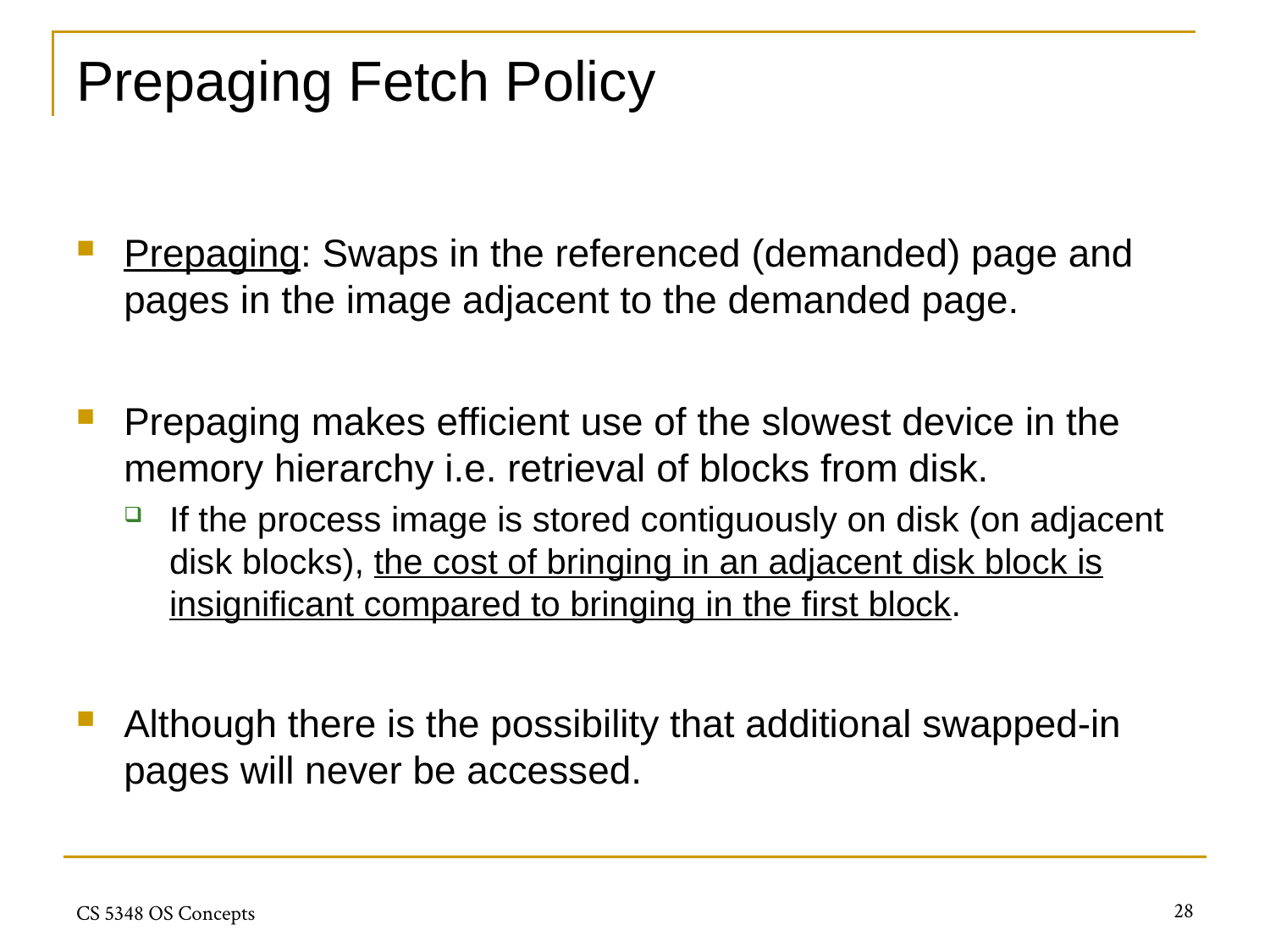

# Prepaging Fetch Policy
Prepaging: Swaps in the referenced (demanded) page and pages in the image adjacent to the demanded page.

Prepaging makes efficient use of the slowest device in the memory hierarchy i.e. retrieval of blocks from disk.
If the process image is stored contiguously on disk (on adjacent disk blocks), the cost of bringing in an adjacent disk block is insignificant compared to bringing in the first block.

Although there is the possibility that additional swapped-in pages will never be accessed.
28
CS 5348 OS Concepts